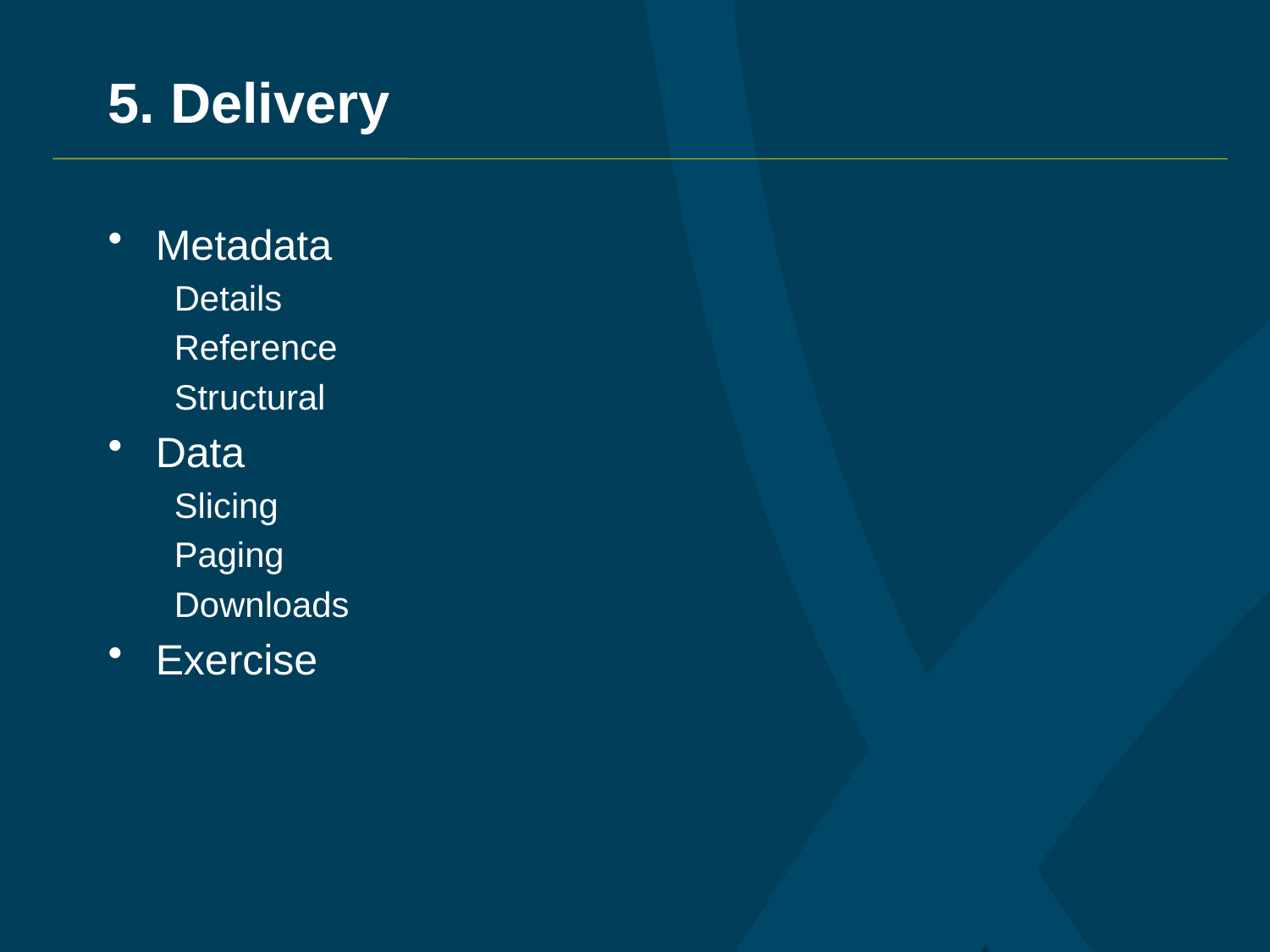

# 5. Delivery
Metadata
Details
Reference
Structural
Data
Slicing
Paging
Downloads
Exercise